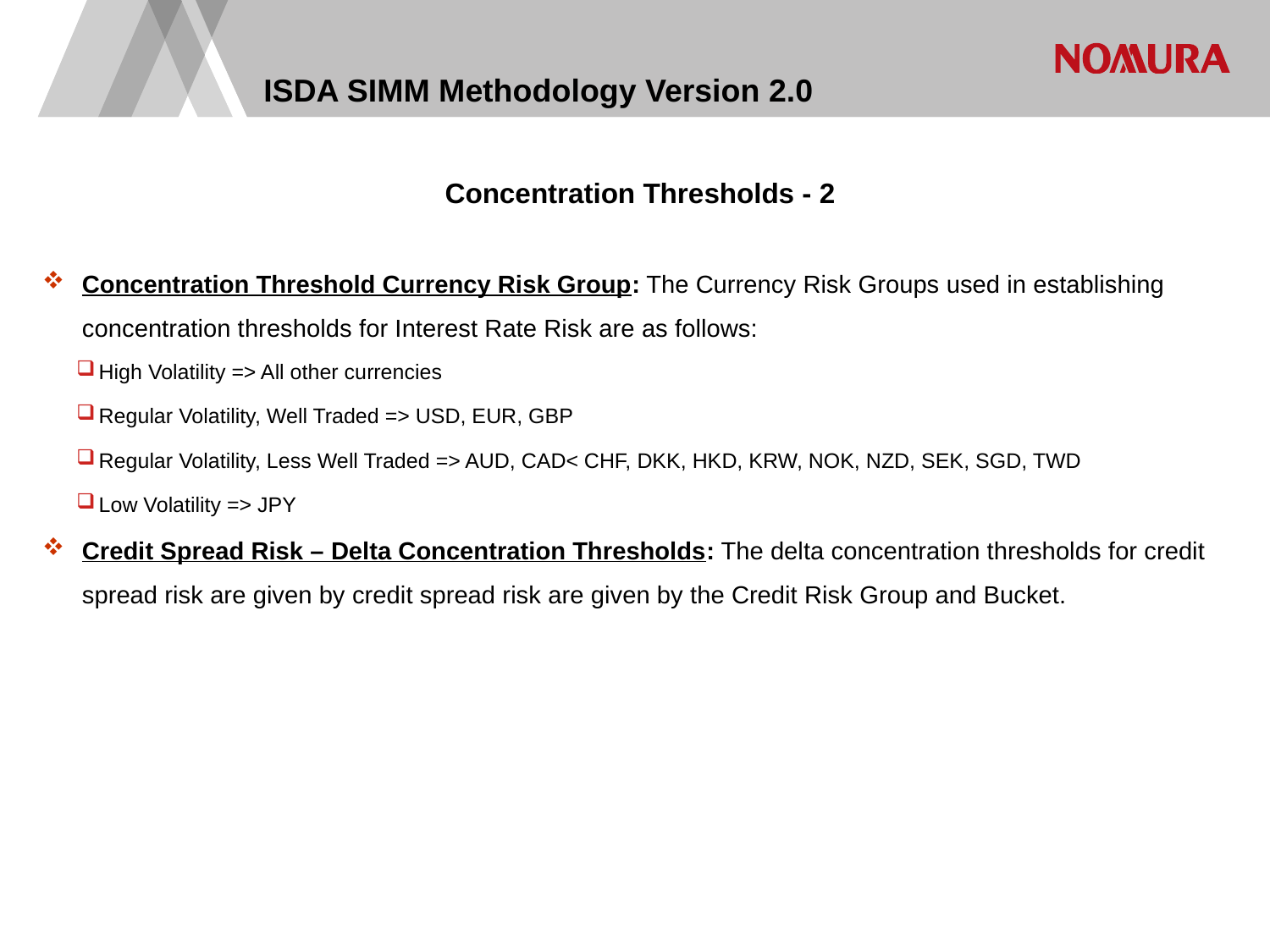

# ISDA SIMM Methodology Version 2.0
Concentration Thresholds - 2

Concentration Threshold Currency Risk Group: The Currency Risk Groups used in establishing concentration thresholds for Interest Rate Risk are as follows:
High Volatility => All other currencies
Regular Volatility, Well Traded => USD, EUR, GBP
Regular Volatility, Less Well Traded => AUD, CAD< CHF, DKK, HKD, KRW, NOK, NZD, SEK, SGD, TWD
Low Volatility => JPY
Credit Spread Risk – Delta Concentration Thresholds: The delta concentration thresholds for credit spread risk are given by credit spread risk are given by the Credit Risk Group and Bucket.